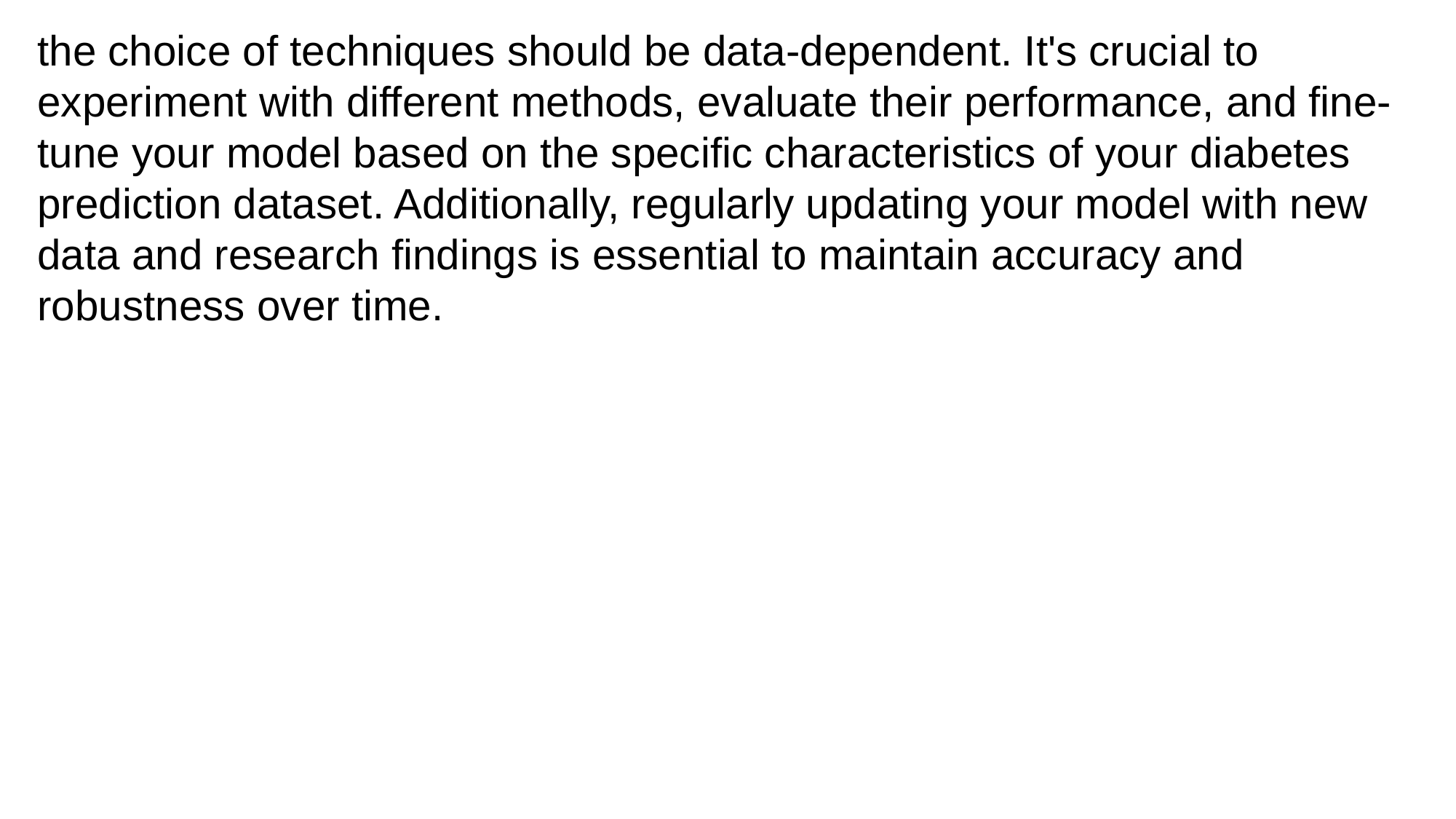

the choice of techniques should be data-dependent. It's crucial to experiment with different methods, evaluate their performance, and fine-tune your model based on the specific characteristics of your diabetes prediction dataset. Additionally, regularly updating your model with new data and research findings is essential to maintain accuracy and robustness over time.